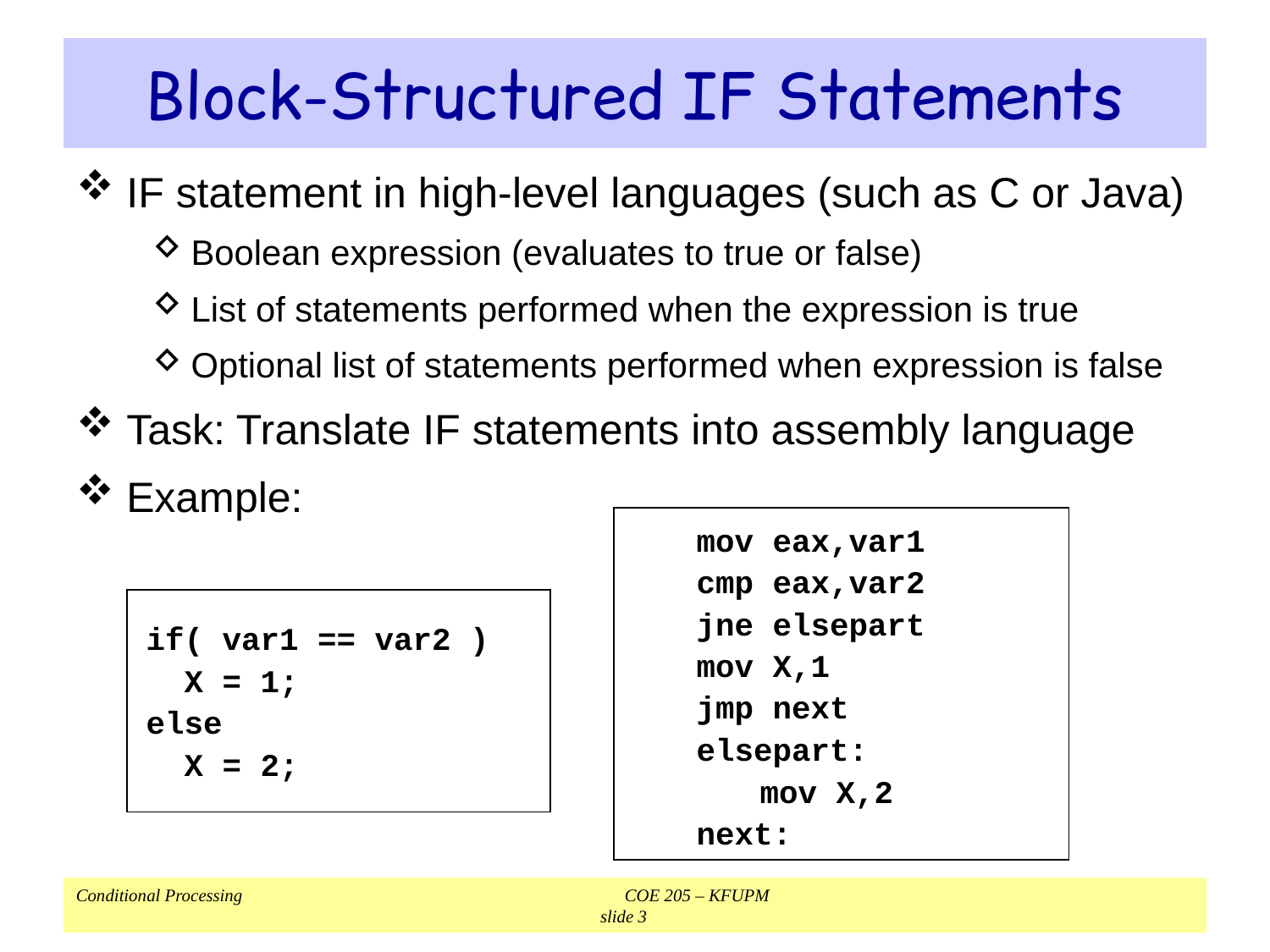

# Block-Structured IF Statements
IF statement in high-level languages (such as C or Java)
Boolean expression (evaluates to true or false)
List of statements performed when the expression is true
Optional list of statements performed when expression is false
Task: Translate IF statements into assembly language
Example:
mov eax,var1
cmp eax,var2
jne elsepart
mov X,1
jmp next
elsepart:
	mov X,2
next:
if( var1 == var2 )
  X = 1;
else
  X = 2;